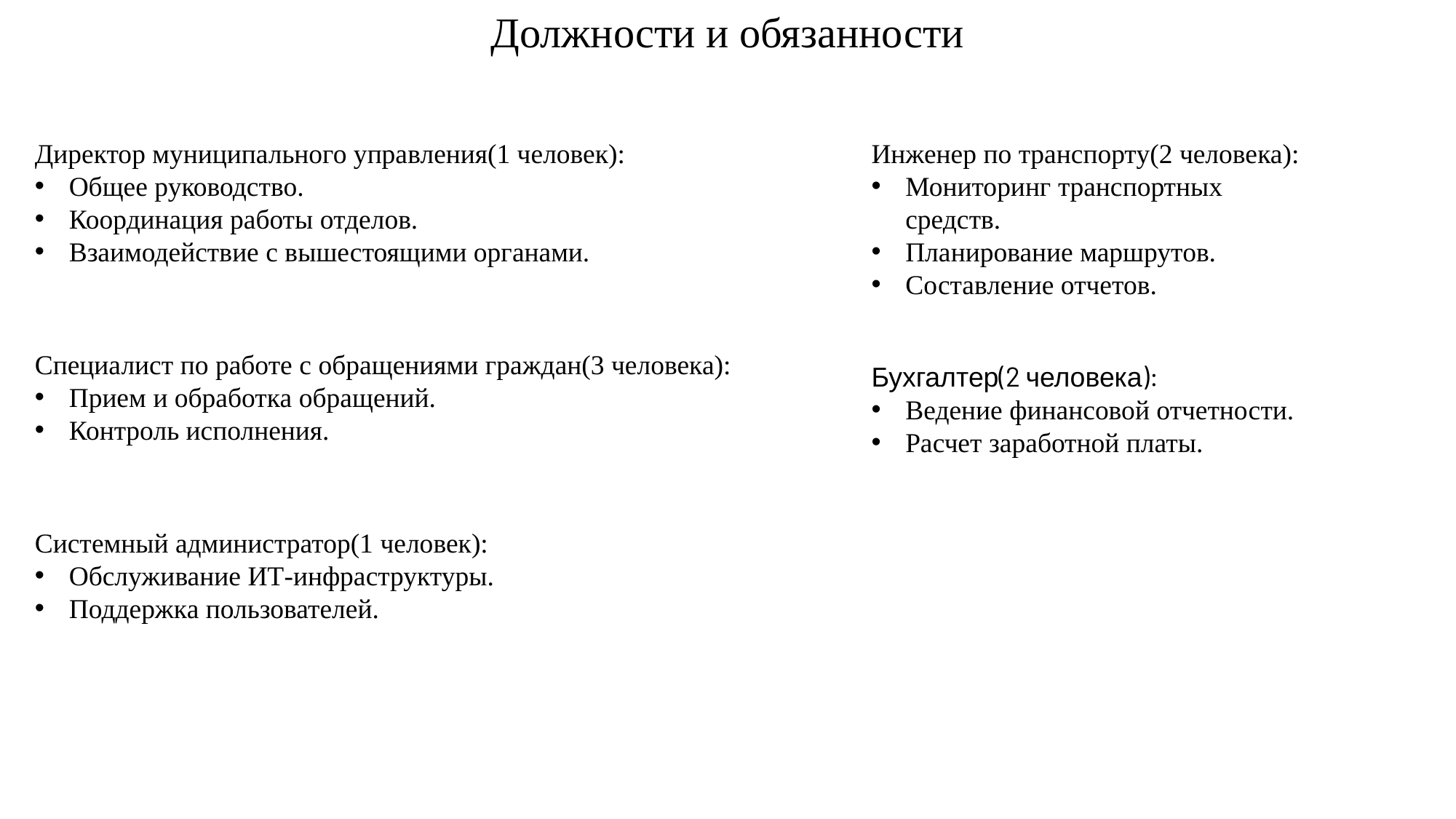

Должности и обязанности
Директор муниципального управления(1 человек):
Общее руководство.
Координация работы отделов.
Взаимодействие с вышестоящими органами.
Инженер по транспорту(2 человека):
Мониторинг транспортных средств.
Планирование маршрутов.
Составление отчетов.
Специалист по работе с обращениями граждан(3 человека):
Прием и обработка обращений.
Контроль исполнения.
Бухгалтер(2 человека):
Ведение финансовой отчетности.
Расчет заработной платы.
Системный администратор(1 человек):
Обслуживание ИТ-инфраструктуры.
Поддержка пользователей.